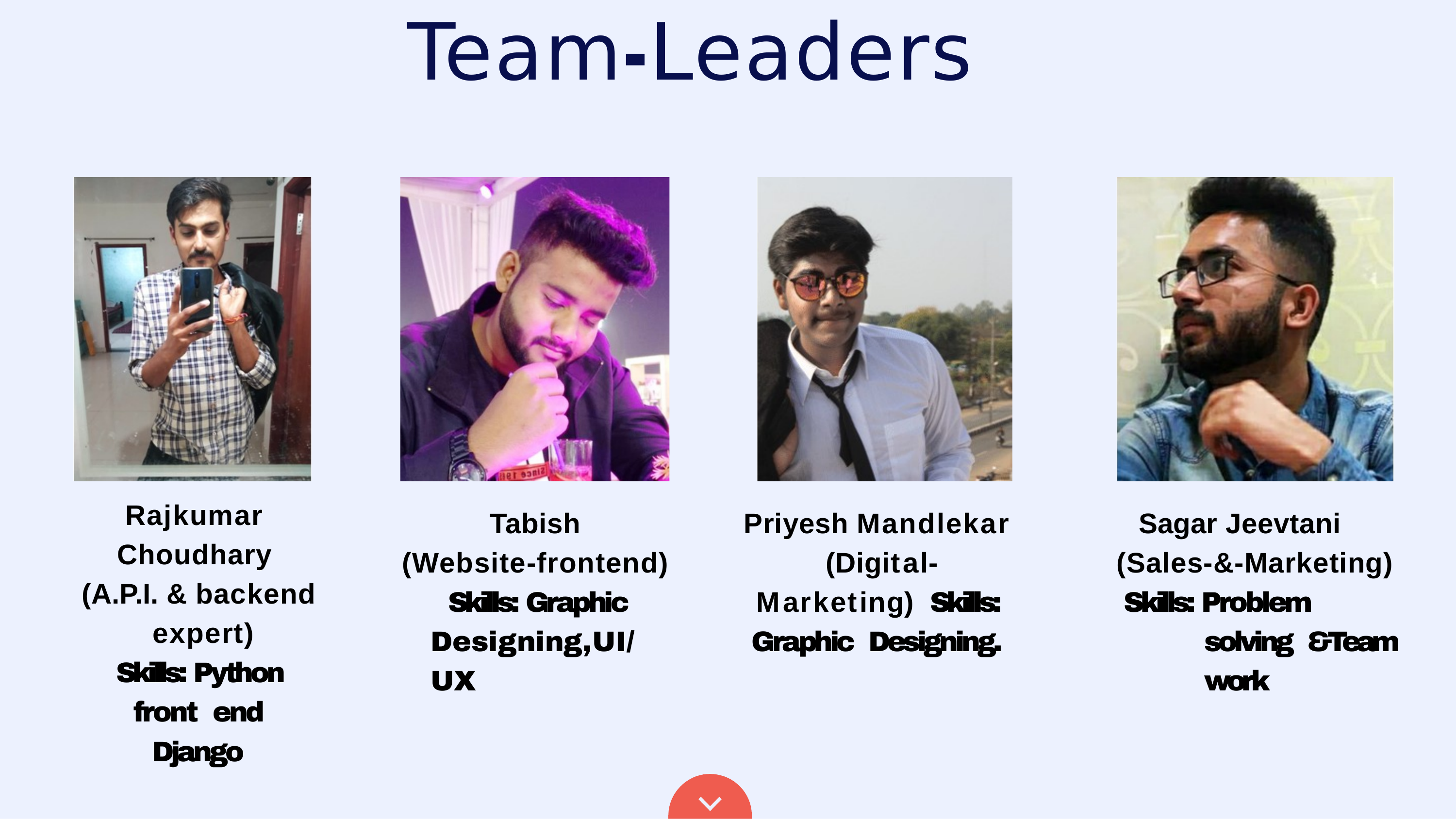

# Team-Leaders

Rajkumar  Choudhary  (A.P.I. & backend  expert)
Skills: Python front  end
Django
Tabish  (Website-frontend)
Skills: Graphic  Designing,UI/UX
Priyesh Mandlekar  (Digital-Marketing)  Skills: Graphic  Designing.
Sagar Jeevtani  (Sales-&-Marketing)
Skills: Problem solving  &Team work